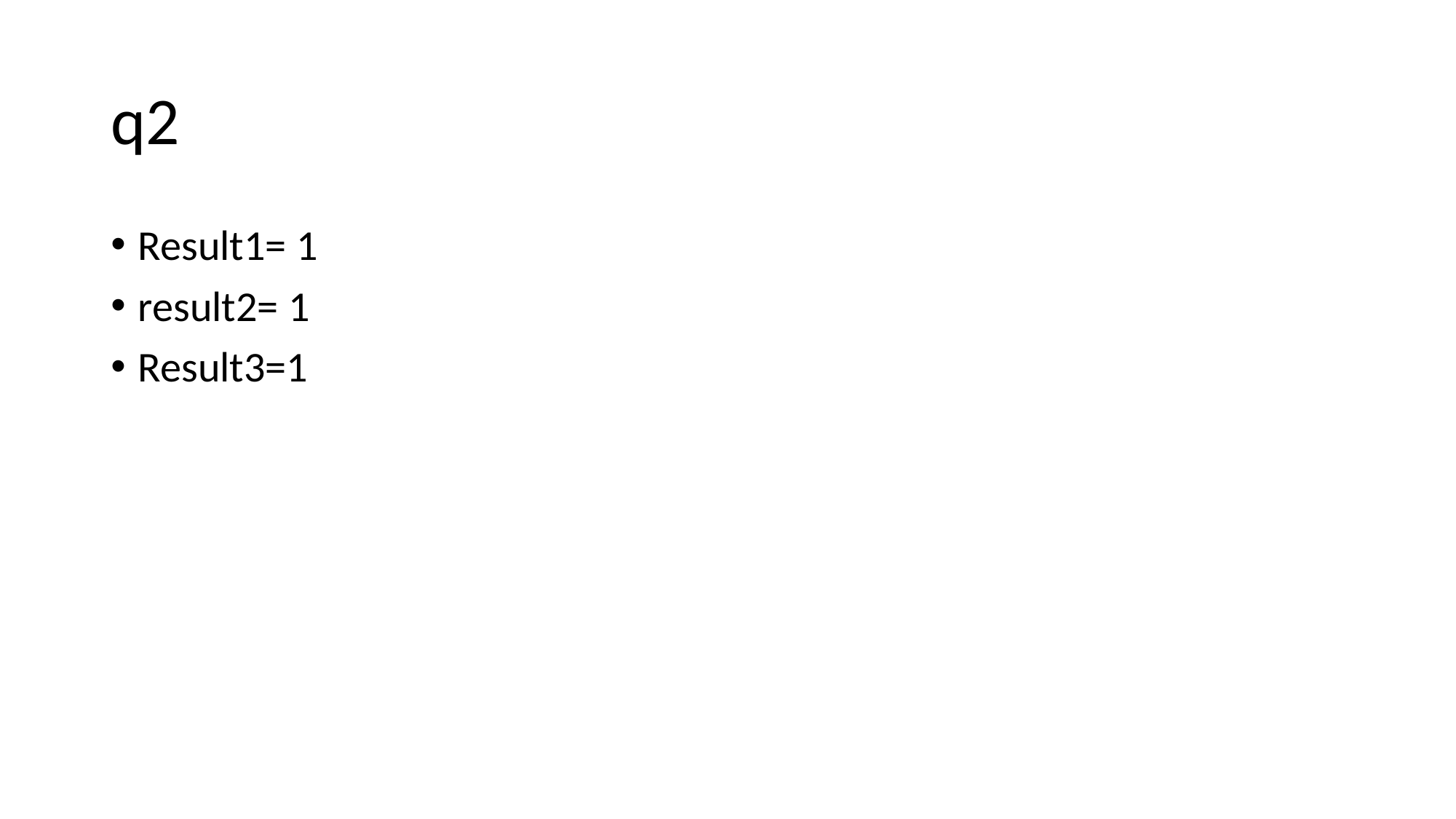

# q2
Result1= 1
result2= 1
Result3=1